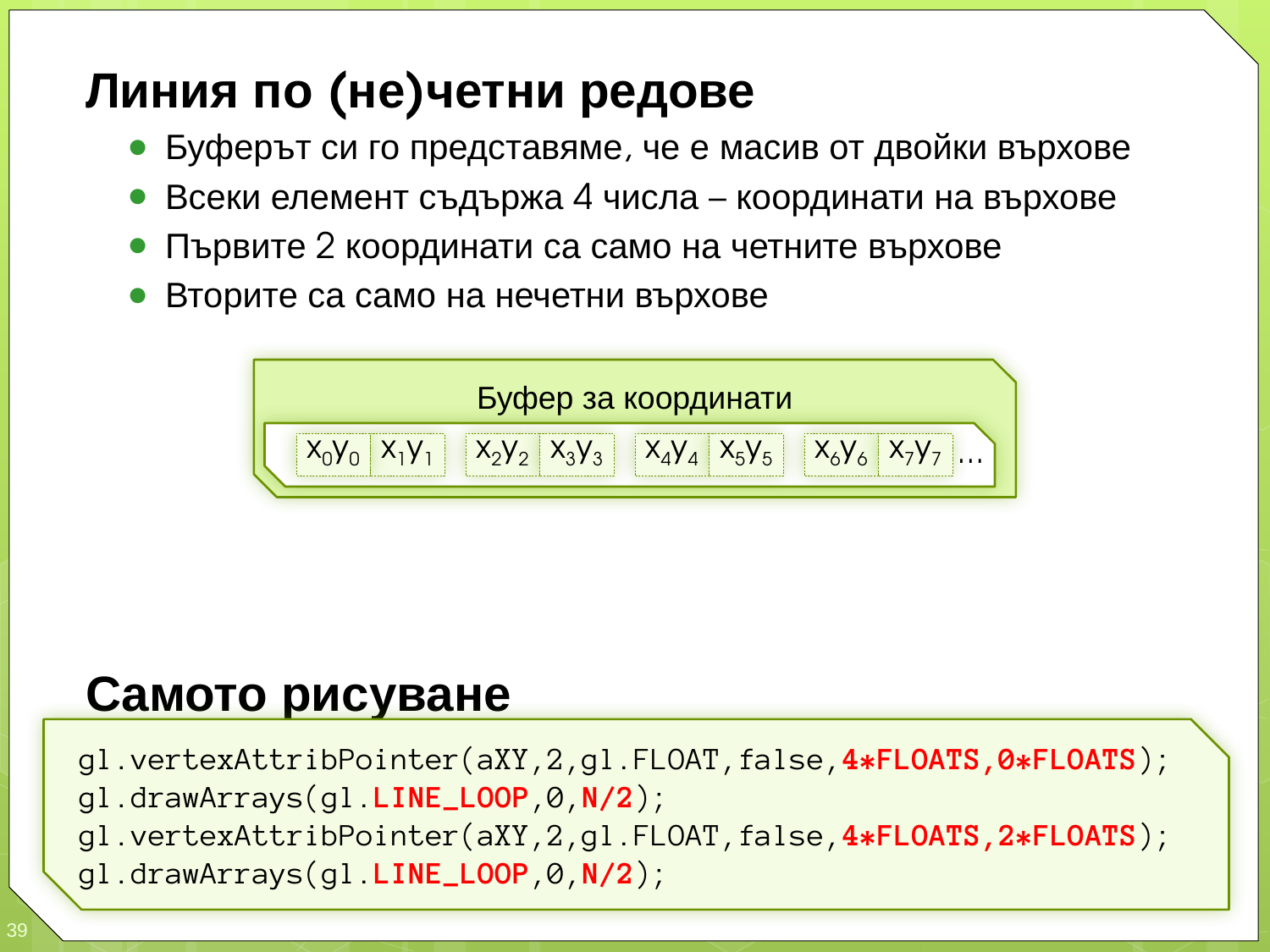

Линия по (не)четни редове
Буферът си го представяме, че е масив от двойки върхове
Всеки елемент съдържа 4 числа – координати на върхове
Първите 2 координати са само на четните върхове
Вторите са само на нечетни върхове

Самото рисуване
Два паса, по един за всеки контур
Буфер за координати

x0y0
x1y1
x2y2
x3y3
x4y4
x5y5
x6y6
x7y7
…
gl.vertexAttribPointer(aXY,2,gl.FLOAT,false,4*FLOATS,0*FLOATS);
gl.drawArrays(gl.LINE_LOOP,0,N/2);
gl.vertexAttribPointer(aXY,2,gl.FLOAT,false,4*FLOATS,2*FLOATS);
gl.drawArrays(gl.LINE_LOOP,0,N/2);